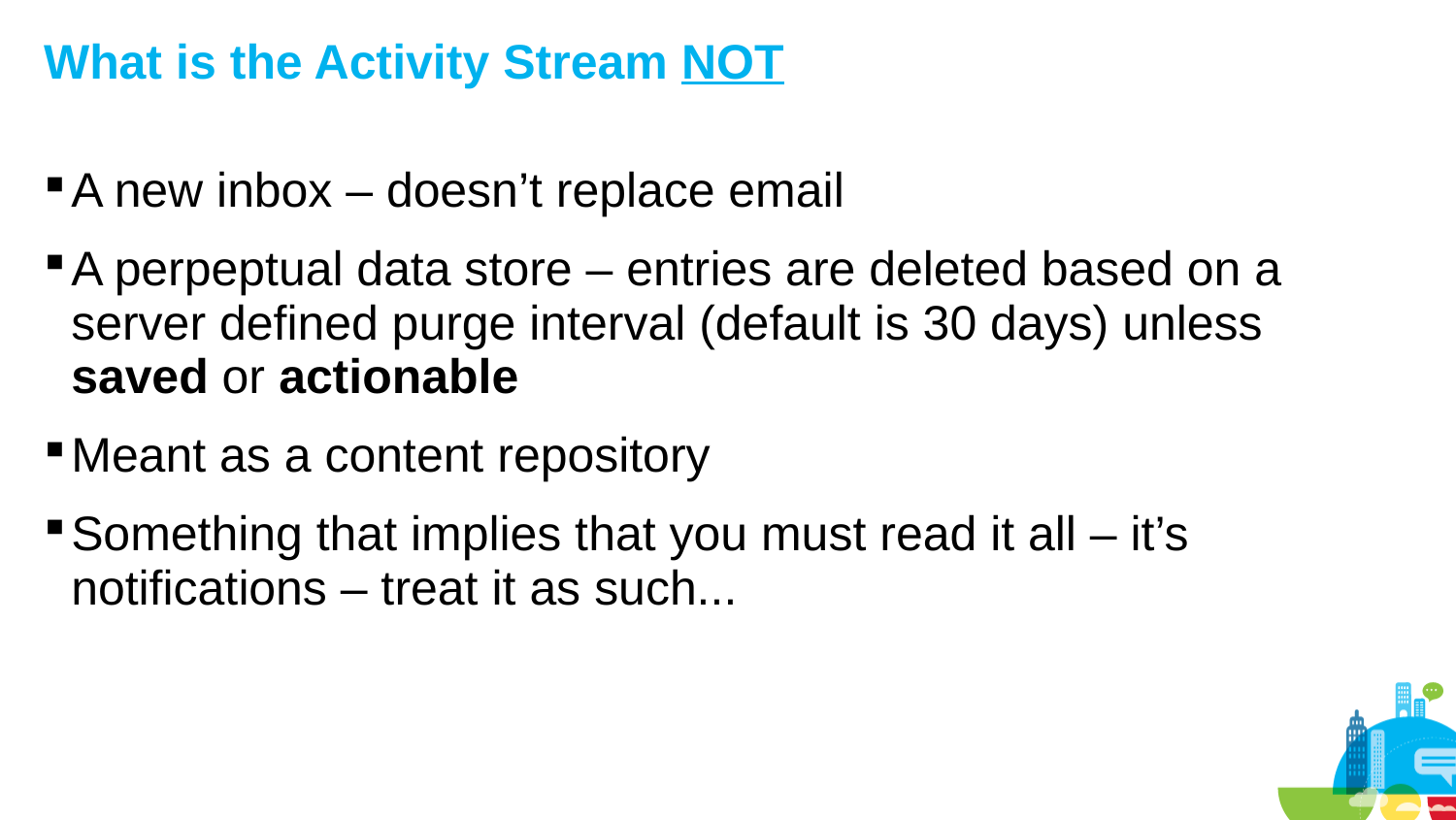

# What is the Activity Stream NOT
A new inbox – doesn’t replace email
A perpeptual data store – entries are deleted based on a server defined purge interval (default is 30 days) unless saved or actionable
Meant as a content repository
Something that implies that you must read it all – it’s notifications – treat it as such...